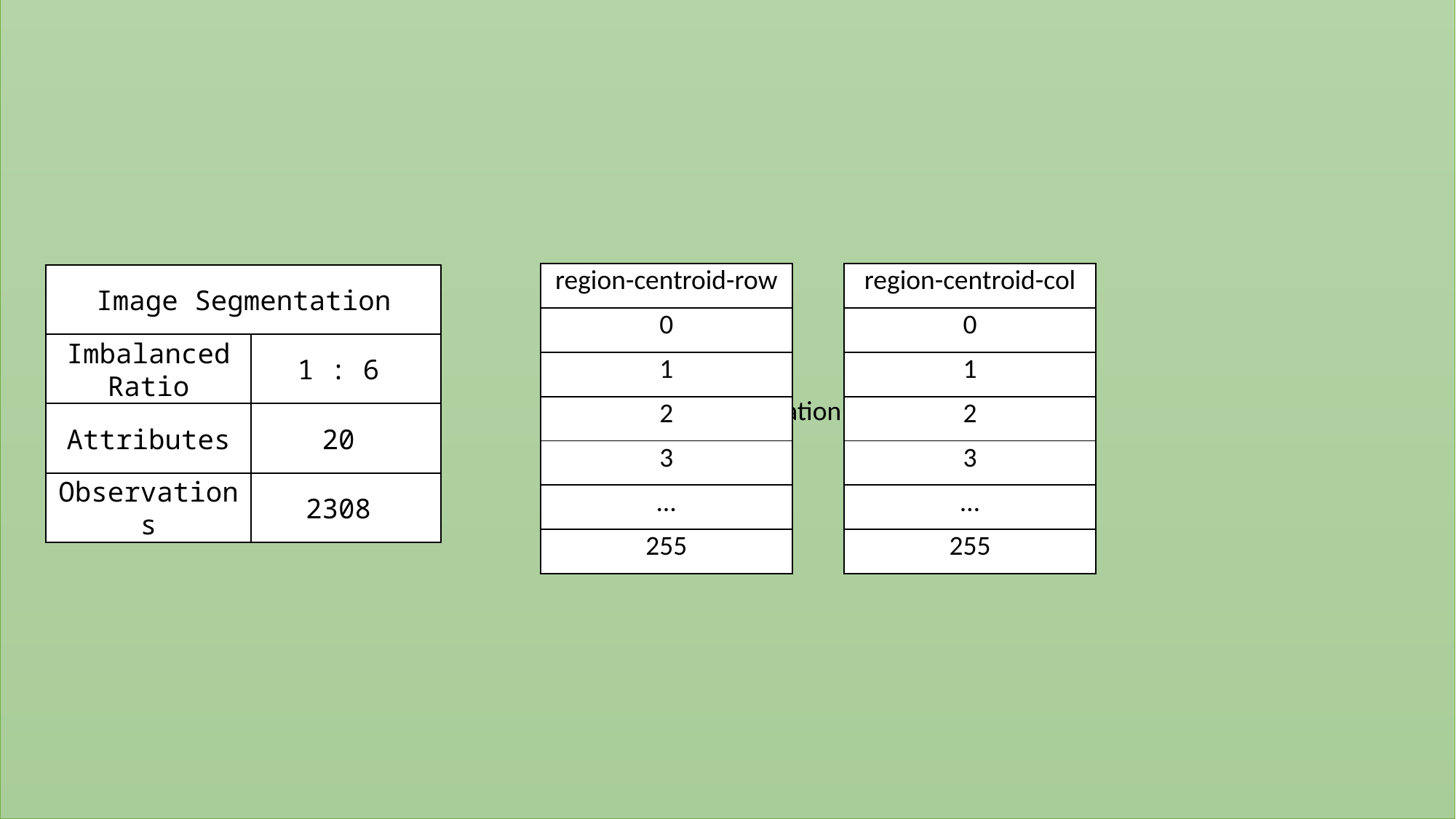

Image Segmentation

| region-centroid-row |
| --- |
| 0 |
| 1 |
| 2 |
| 3 |
| … |
| 255 |
| region-centroid-col |
| --- |
| 0 |
| 1 |
| 2 |
| 3 |
| … |
| 255 |
Image Segmentation
Imbalanced Ratio
1 : 6
Spambase
Data Cleaning
Normalisasi
PCA
Dataset Rebalancing
5-Fold CV
Resample
3-Fold CV
Testing
Hasil
Attributes
20
Observations
2308
Credit Card Fraud